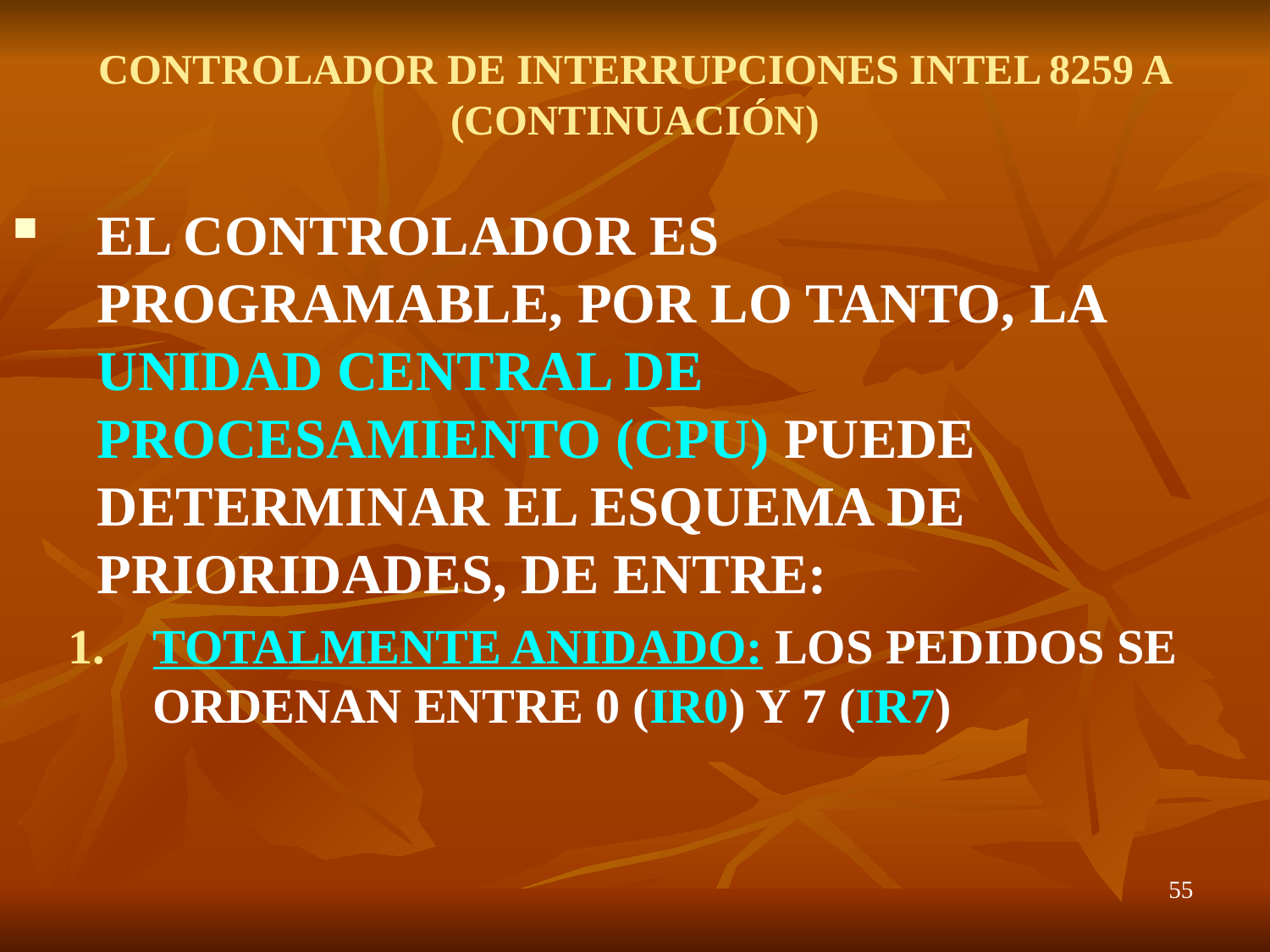

# CONTROLADOR DE INTERRUPCIONES INTEL 8259 A (CONTINUACIÓN)
EL CONTROLADOR ES PROGRAMABLE, POR LO TANTO, LA UNIDAD CENTRAL DE PROCESAMIENTO (CPU) PUEDE DETERMINAR EL ESQUEMA DE PRIORIDADES, DE ENTRE:
TOTALMENTE ANIDADO: LOS PEDIDOS SE ORDENAN ENTRE 0 (IR0) Y 7 (IR7)
55